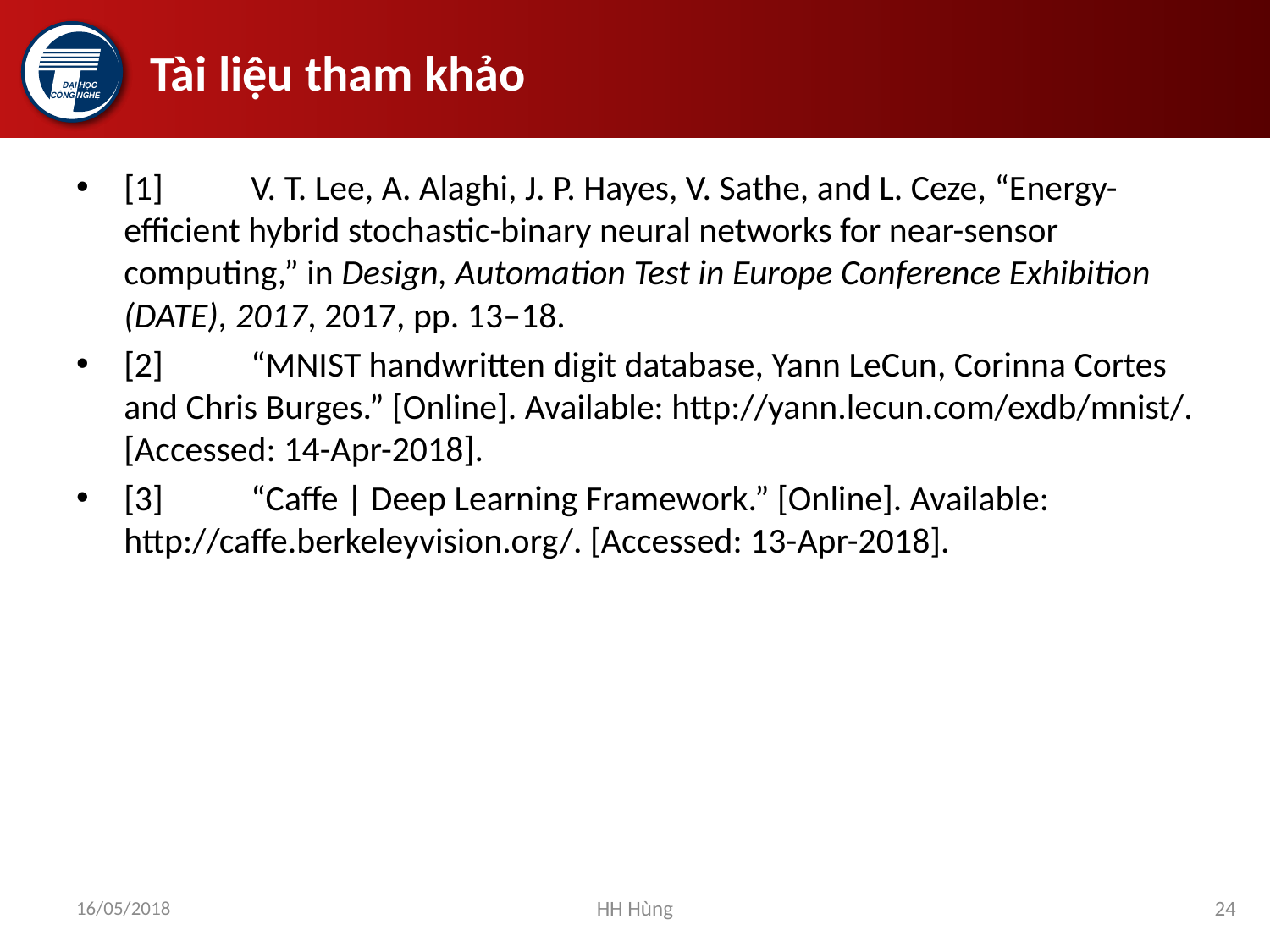

# Tài liệu tham khảo
[1]	V. T. Lee, A. Alaghi, J. P. Hayes, V. Sathe, and L. Ceze, “Energy-efficient hybrid stochastic-binary neural networks for near-sensor computing,” in Design, Automation Test in Europe Conference Exhibition (DATE), 2017, 2017, pp. 13–18.
[2]	“MNIST handwritten digit database, Yann LeCun, Corinna Cortes and Chris Burges.” [Online]. Available: http://yann.lecun.com/exdb/mnist/. [Accessed: 14-Apr-2018].
[3]	“Caffe | Deep Learning Framework.” [Online]. Available: http://caffe.berkeleyvision.org/. [Accessed: 13-Apr-2018].
16/05/2018
HH Hùng
24